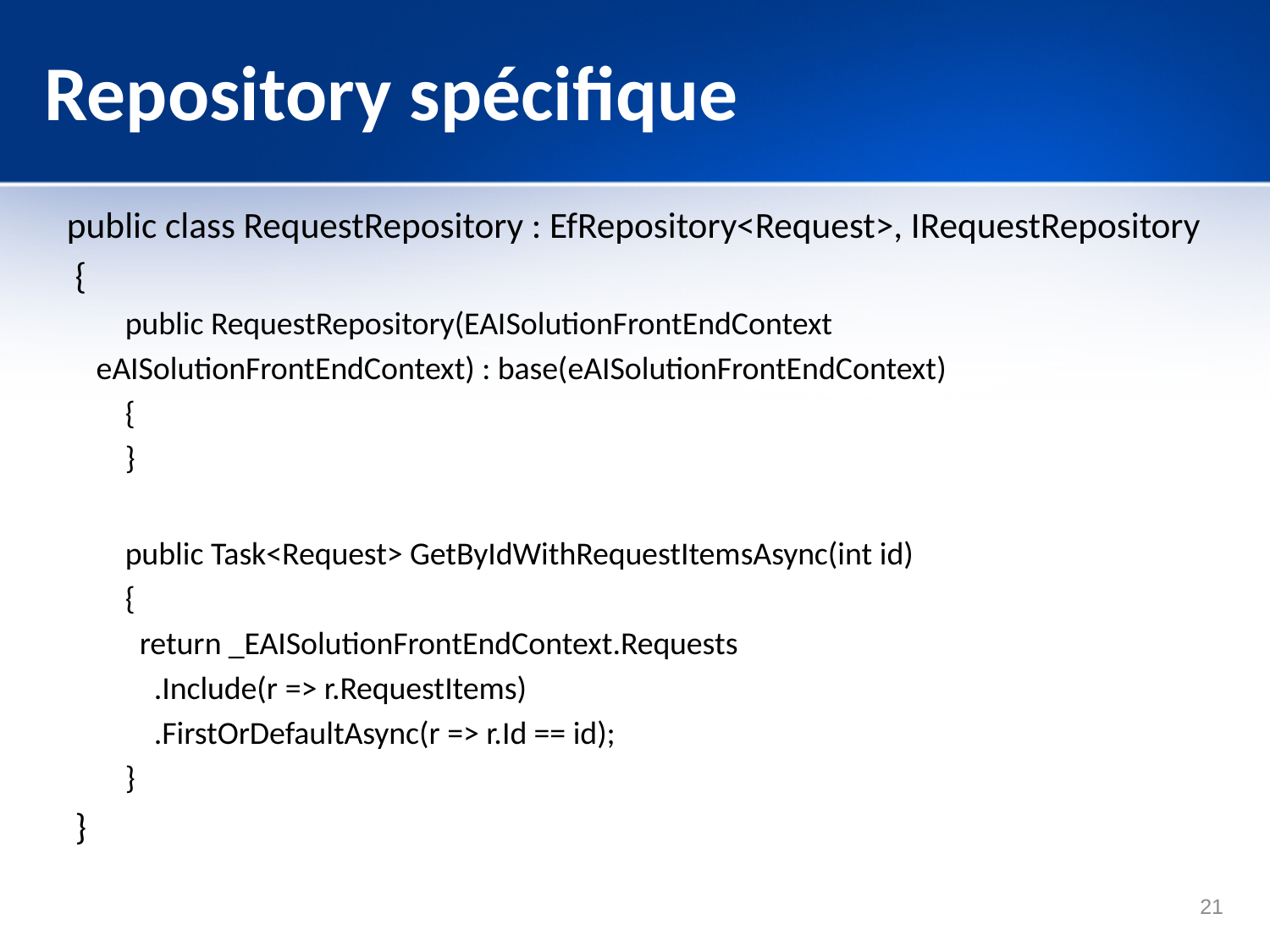

# Repository spécifique
 public class RequestRepository : EfRepository<Request>, IRequestRepository
  {
    public RequestRepository(EAISolutionFrontEndContext
	eAISolutionFrontEndContext) : base(eAISolutionFrontEndContext)
    {
    }

    public Task<Request> GetByIdWithRequestItemsAsync(int id)
    {
      return _EAISolutionFrontEndContext.Requests
        .Include(r => r.RequestItems)
        .FirstOrDefaultAsync(r => r.Id == id);
    }
  }
21